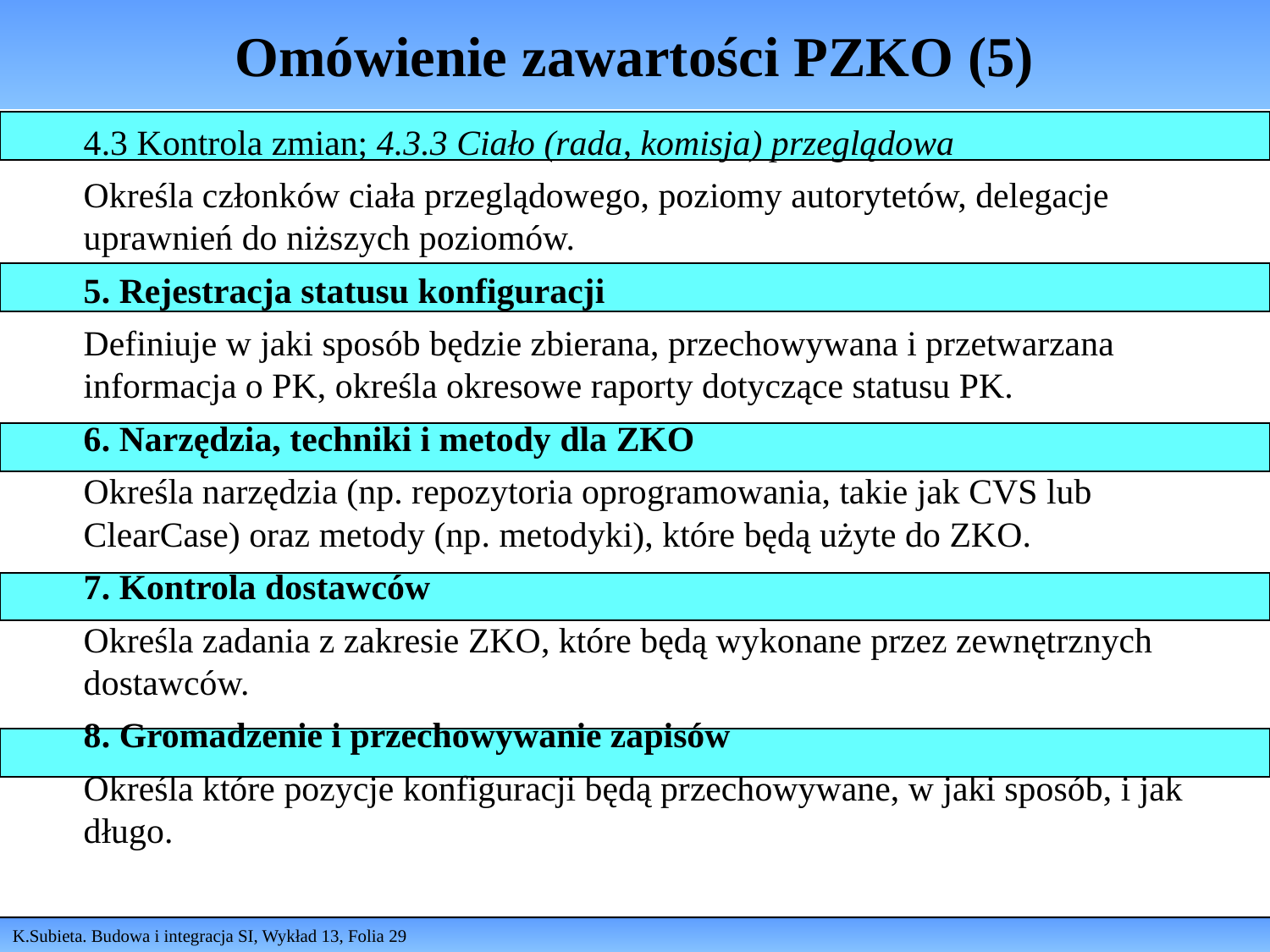

# Omówienie zawartości PZKO (5)

4.3 Kontrola zmian; 4.3.3 Ciało (rada, komisja) przeglądowa
Określa członków ciała przeglądowego, poziomy autorytetów, delegacje uprawnień do niższych poziomów.
5. Rejestracja statusu konfiguracji
Definiuje w jaki sposób będzie zbierana, przechowywana i przetwarzana informacja o PK, określa okresowe raporty dotyczące statusu PK.
6. Narzędzia, techniki i metody dla ZKO
Określa narzędzia (np. repozytoria oprogramowania, takie jak CVS lub ClearCase) oraz metody (np. metodyki), które będą użyte do ZKO.
7. Kontrola dostawców
Określa zadania z zakresie ZKO, które będą wykonane przez zewnętrznych dostawców.
8. Gromadzenie i przechowywanie zapisów
Określa które pozycje konfiguracji będą przechowywane, w jaki sposób, i jak długo.